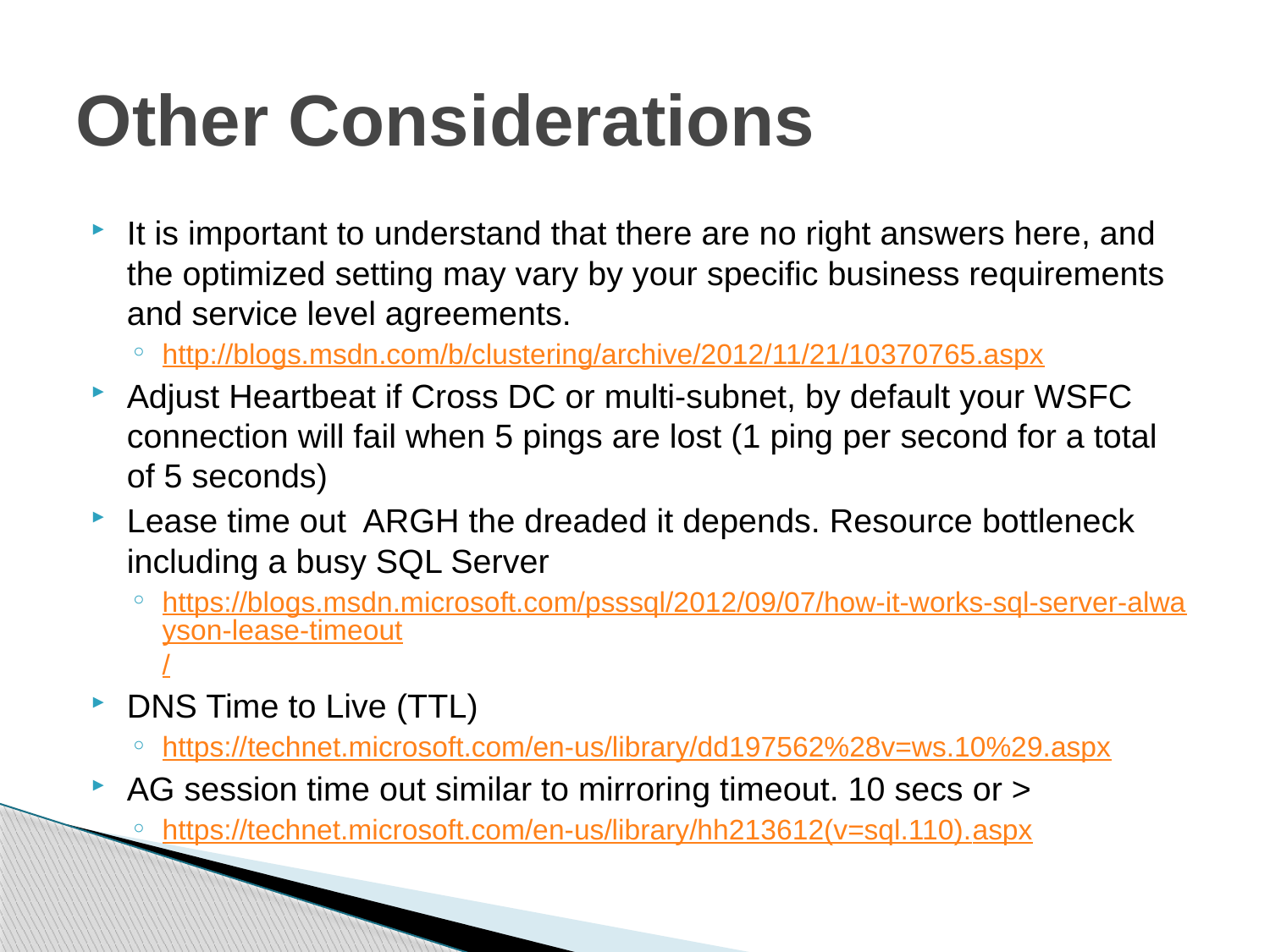

# Other Considerations
It is important to understand that there are no right answers here, and the optimized setting may vary by your specific business requirements and service level agreements.
http://blogs.msdn.com/b/clustering/archive/2012/11/21/10370765.aspx
Adjust Heartbeat if Cross DC or multi-subnet, by default your WSFC connection will fail when 5 pings are lost (1 ping per second for a total of 5 seconds)
Lease time out  ARGH the dreaded it depends. Resource bottleneck including a busy SQL Server
https://blogs.msdn.microsoft.com/psssql/2012/09/07/how-it-works-sql-server-alwayson-lease-timeout/
DNS Time to Live (TTL)
https://technet.microsoft.com/en-us/library/dd197562%28v=ws.10%29.aspx
AG session time out similar to mirroring timeout. 10 secs or >
https://technet.microsoft.com/en-us/library/hh213612(v=sql.110).aspx